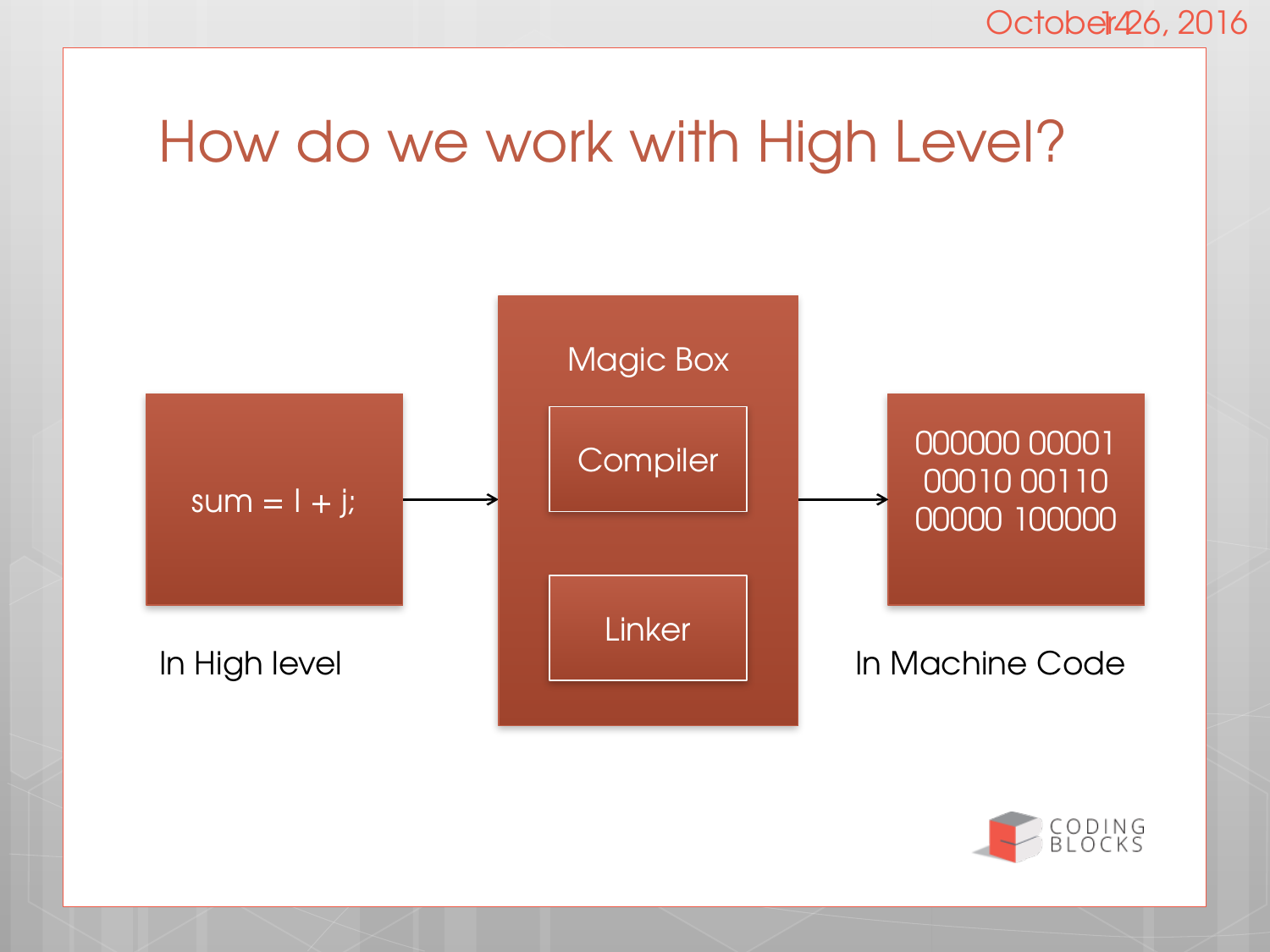

October 26, 2016
14
# How do we work with High Level?

Magic Box
Compiler
Linker
sum = I + j;
000000 00001 00010 00110 00000 100000

In High level
In Machine Code